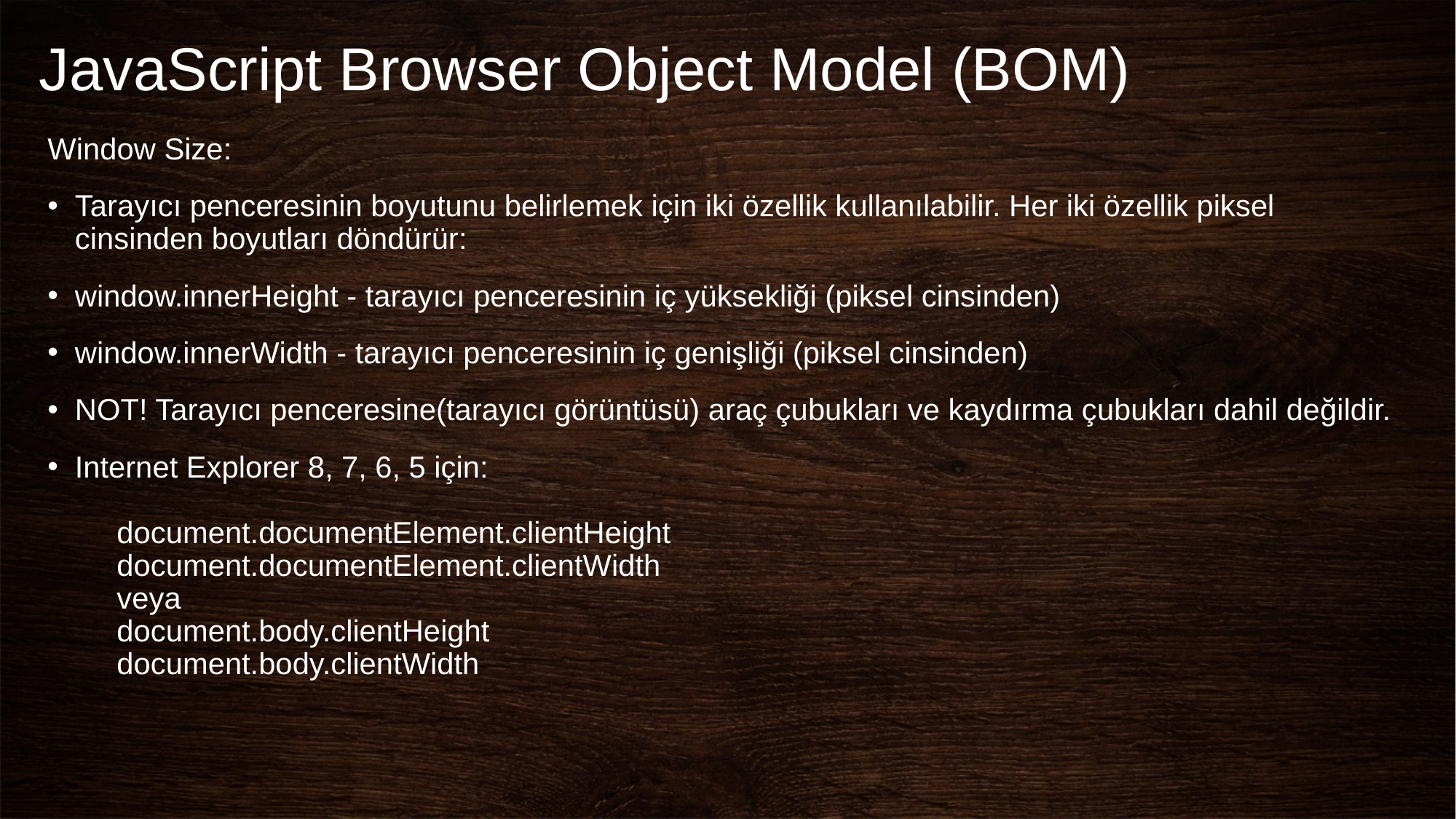

# JavaScript Browser Object Model (BOM)
Window Size:
Tarayıcı penceresinin boyutunu belirlemek için iki özellik kullanılabilir. Her iki özellik piksel cinsinden boyutları döndürür:
window.innerHeight - tarayıcı penceresinin iç yüksekliği (piksel cinsinden)
window.innerWidth - tarayıcı penceresinin iç genişliği (piksel cinsinden)
NOT! Tarayıcı penceresine(tarayıcı görüntüsü) araç çubukları ve kaydırma çubukları dahil değildir.
Internet Explorer 8, 7, 6, 5 için:
     document.documentElement.clientHeight
     document.documentElement.clientWidth
     veya
     document.body.clientHeight
     document.body.clientWidth